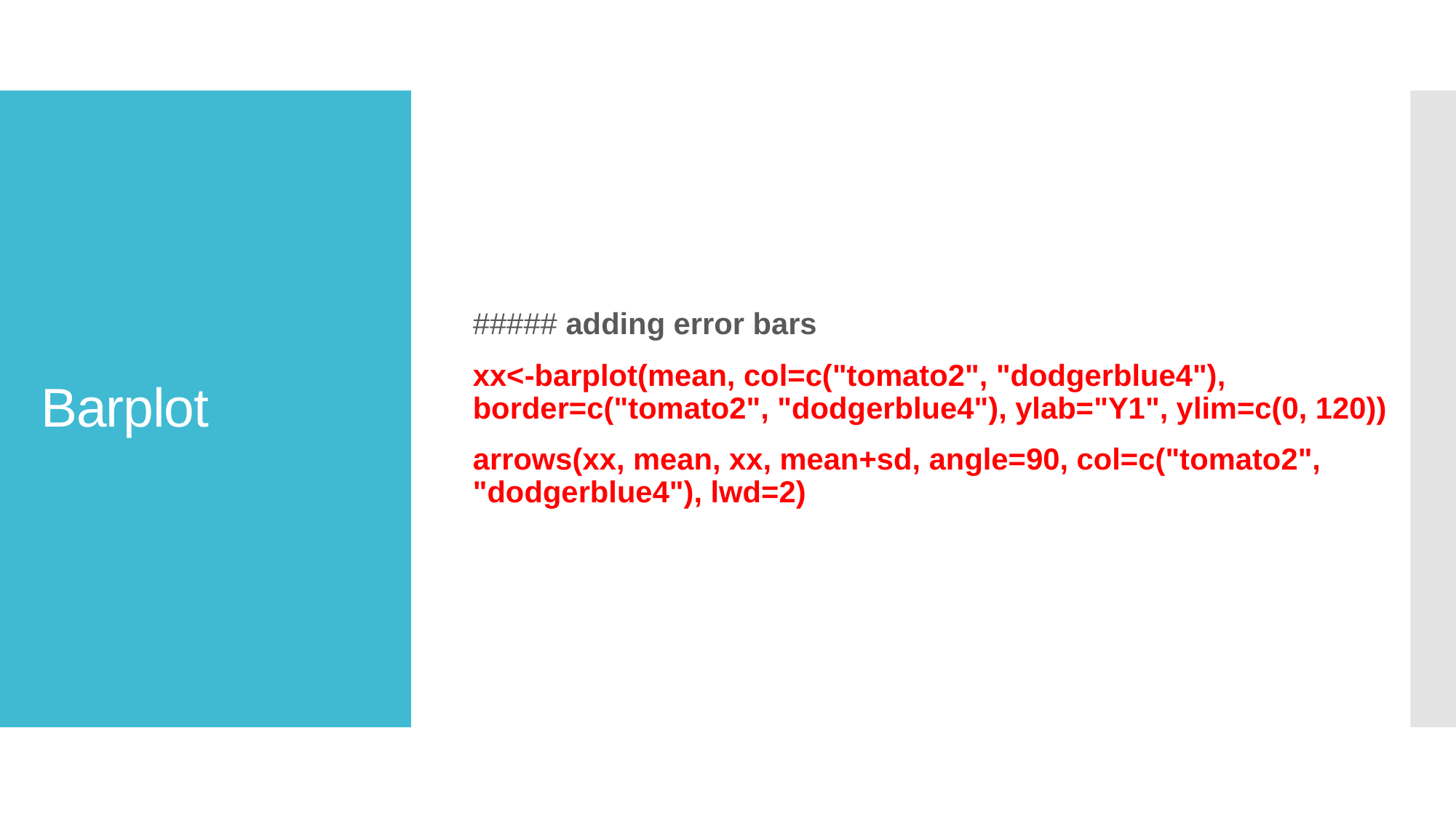

##### adding error bars
xx<-barplot(mean, col=c("tomato2", "dodgerblue4"), border=c("tomato2", "dodgerblue4"), ylab="Y1", ylim=c(0, 120))
arrows(xx, mean, xx, mean+sd, angle=90, col=c("tomato2", "dodgerblue4"), lwd=2)
# Barplot